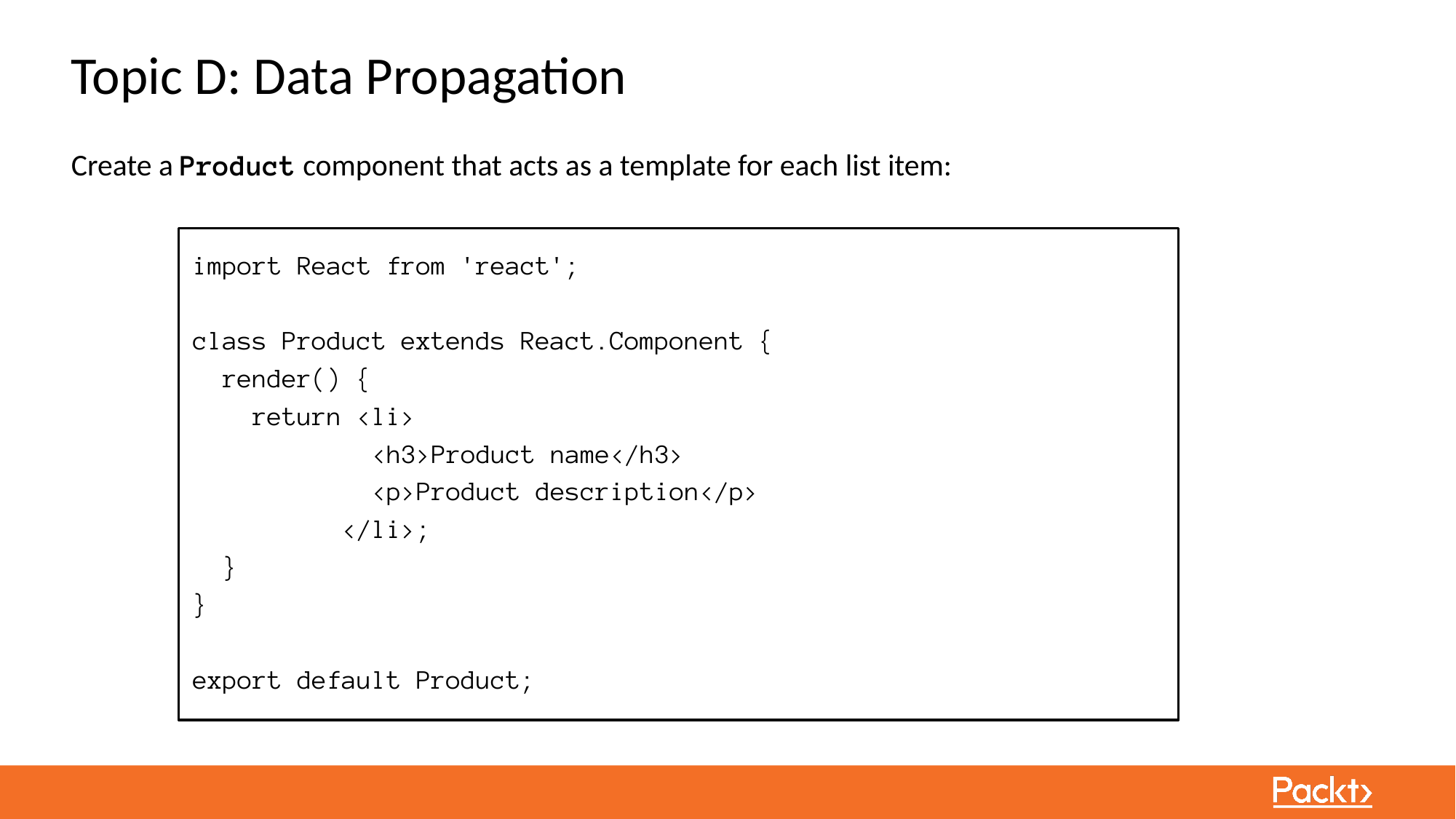

Topic D: Data Propagation
Create a Product component that acts as a template for each list item:
import React from 'react';

class Product extends React.Component {
  render() {
    return <li>
            <h3>Product name</h3>
            <p>Product description</p>
          </li>;
  }
}

export default Product;